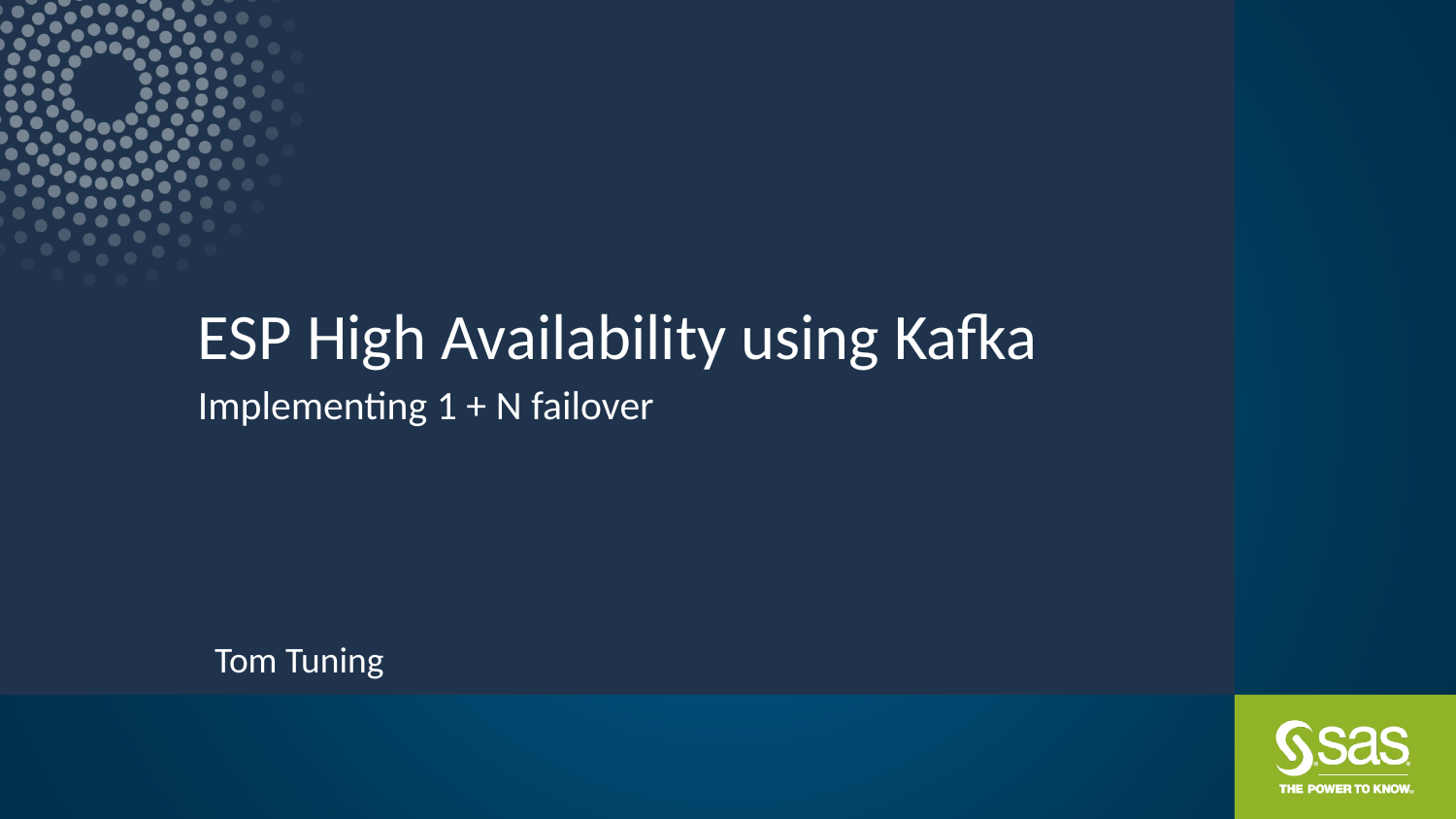

# ESP High Availability using Kafka
Implementing 1 + N failover
Tom Tuning